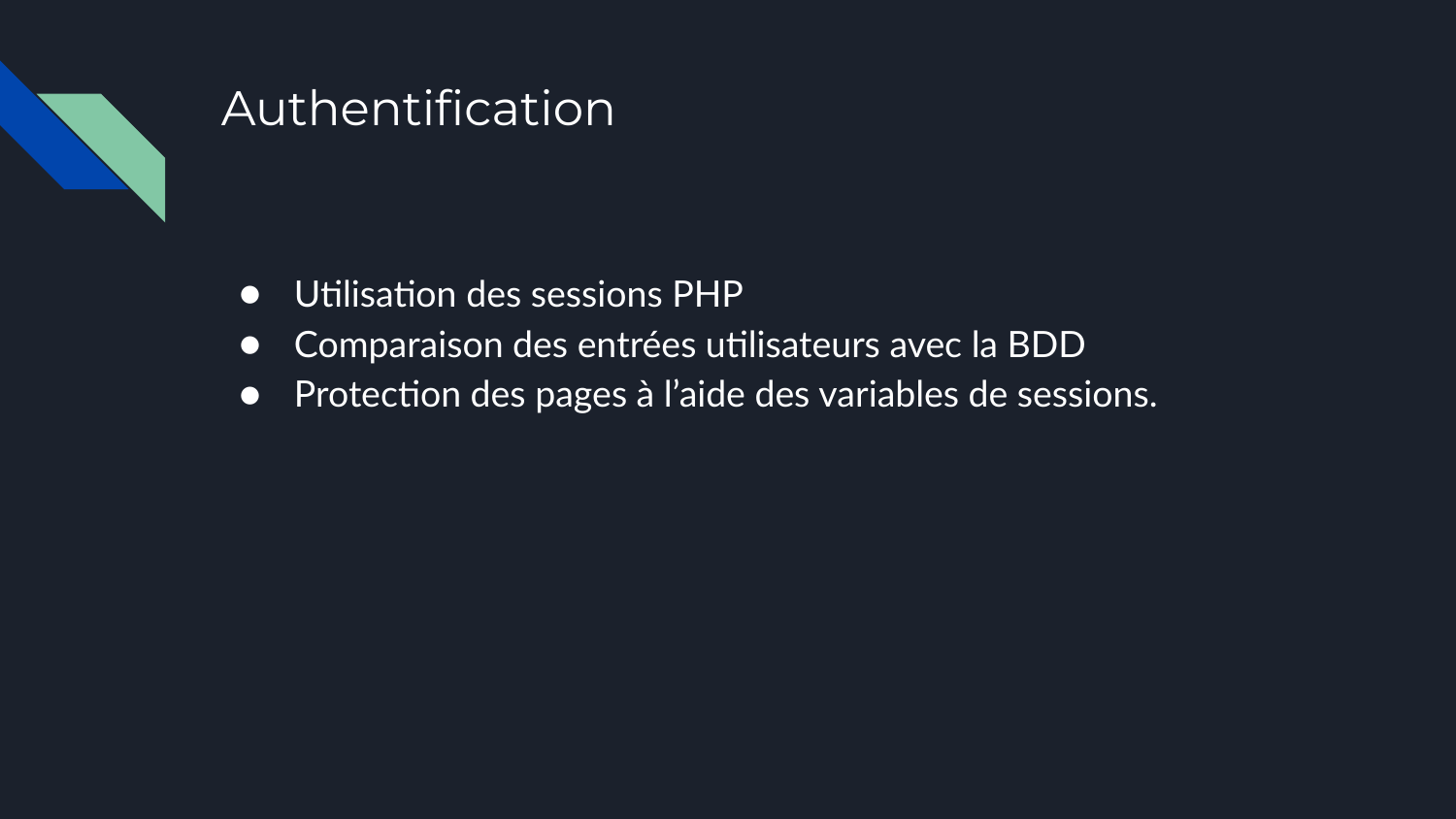

# Authentification
Utilisation des sessions PHP
Comparaison des entrées utilisateurs avec la BDD
Protection des pages à l’aide des variables de sessions.